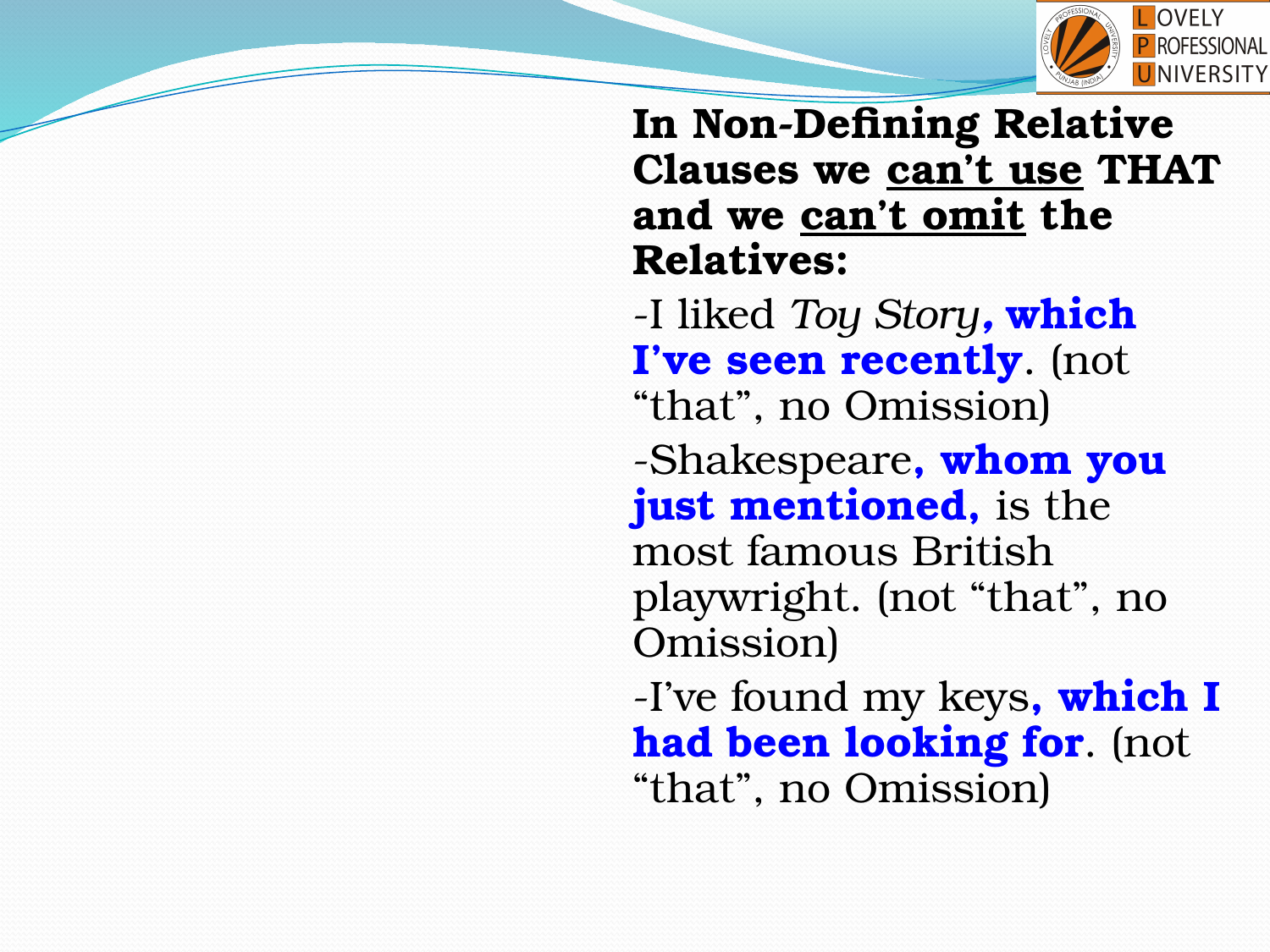

In Non-Defining Relative Clauses we can’t use THAT and we can’t omit the Relatives:
	-I liked Toy Story, which I’ve seen recently. (not “that”, no Omission)
	-Shakespeare, whom you just mentioned, is the most famous British playwright. (not “that”, no Omission)
	-I’ve found my keys, which I had been looking for. (not “that”, no Omission)